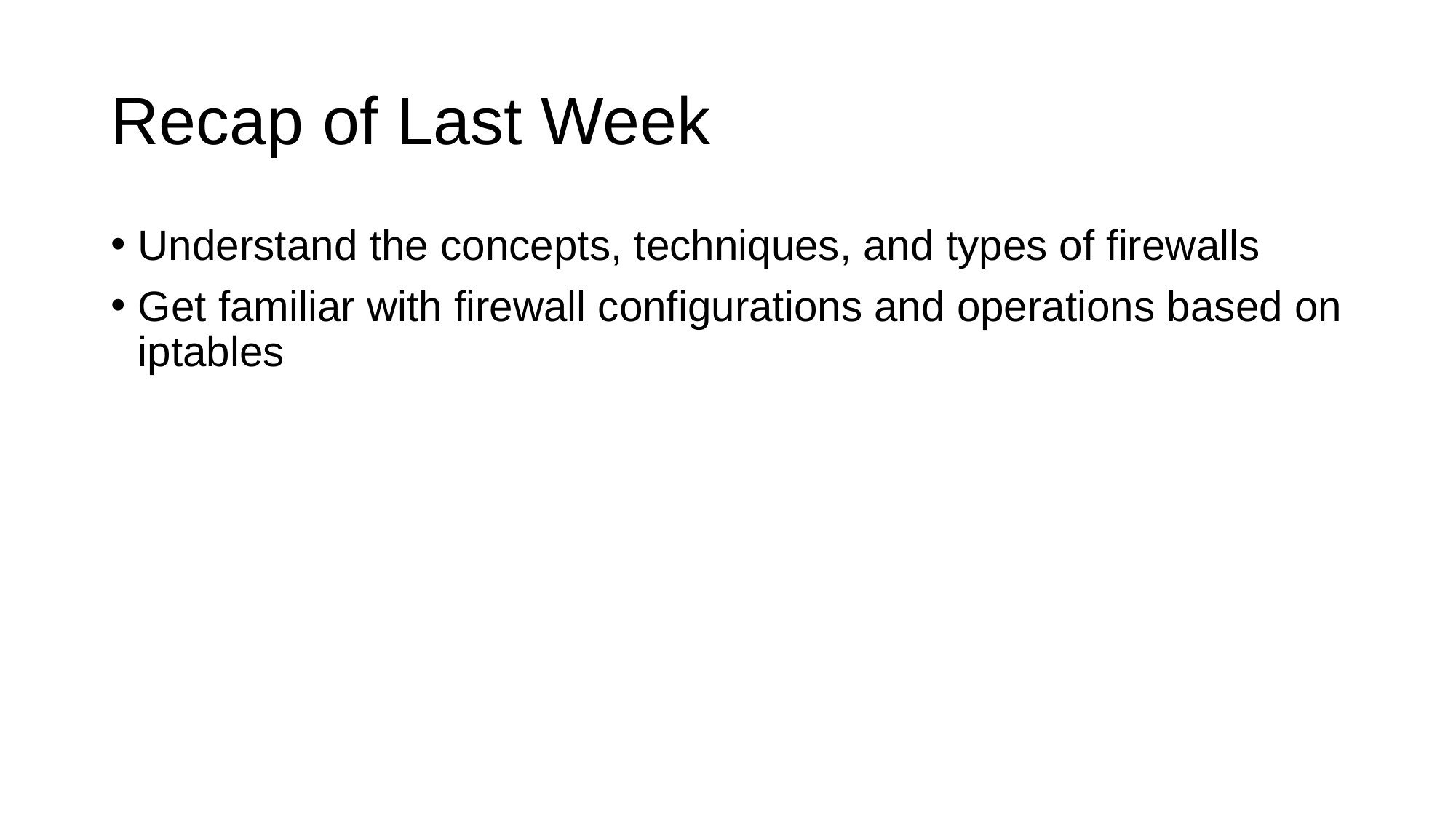

# Recap of Last Week
Understand the concepts, techniques, and types of firewalls
Get familiar with firewall configurations and operations based on iptables